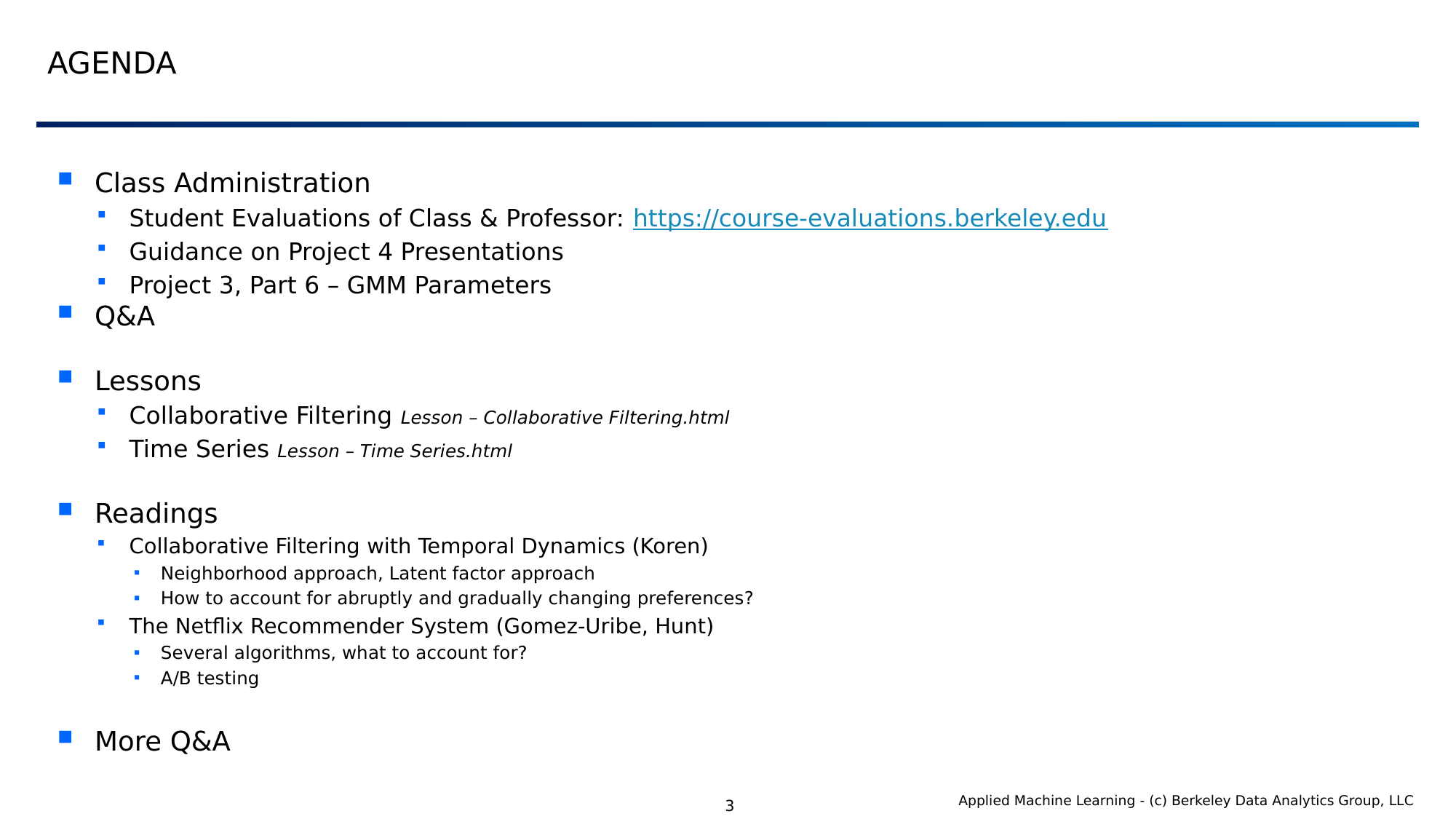

# Agenda
Class Administration
Student Evaluations of Class & Professor: https://course-evaluations.berkeley.edu
Guidance on Project 4 Presentations
Project 3, Part 6 – GMM Parameters
Q&A

Lessons
Collaborative Filtering Lesson – Collaborative Filtering.html
Time Series Lesson – Time Series.html

Readings
Collaborative Filtering with Temporal Dynamics (Koren)
Neighborhood approach, Latent factor approach
How to account for abruptly and gradually changing preferences?
The Netflix Recommender System (Gomez-Uribe, Hunt)
Several algorithms, what to account for?
A/B testing

More Q&A
3
Applied Machine Learning - (c) Berkeley Data Analytics Group, LLC